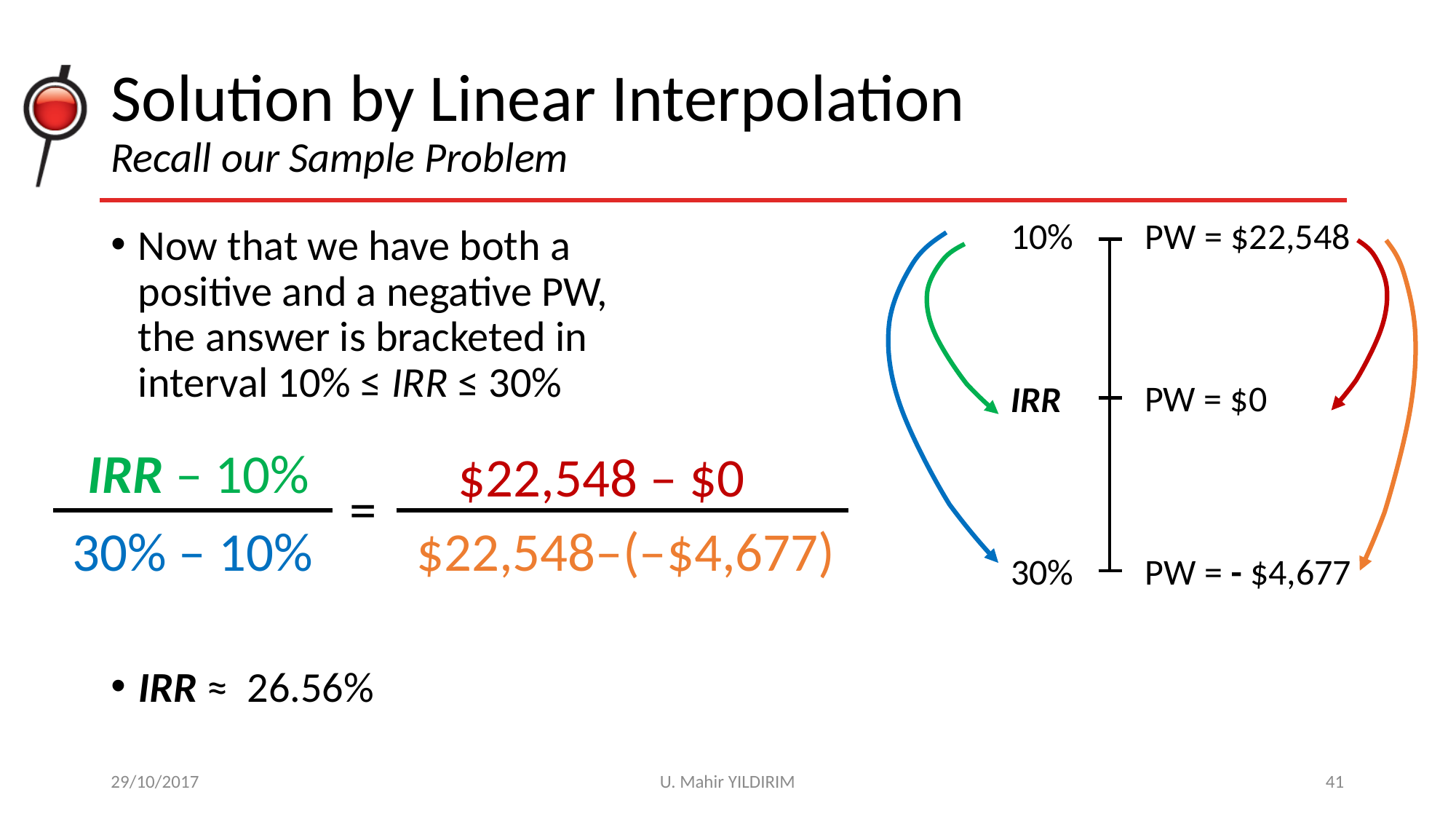

# Solution by Linear Interpolation Recall our Sample Problem
10%
PW = $22,548
Now that we have both a positive and a negative PW, the answer is bracketed in interval 10% ≤ IRR ≤ 30%

IRR ≈  26.56%

PW = $0
IRR
IRR – 10%
$22,548 – $0
=
30% – 10%
$22,548–(–$4,677)
PW = - $4,677
30%
29/10/2017
U. Mahir YILDIRIM
41